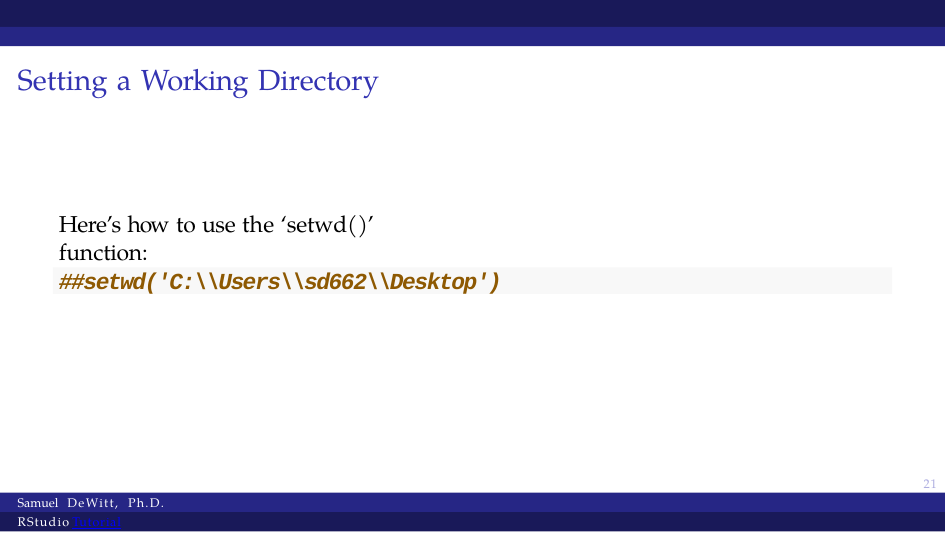

# Setting a Working Directory
Here’s how to use the ‘setwd()’ function:
##setwd('C:\\Users\\sd662\\Desktop')
21
Samuel DeWitt, Ph.D. RStudio Tutorial